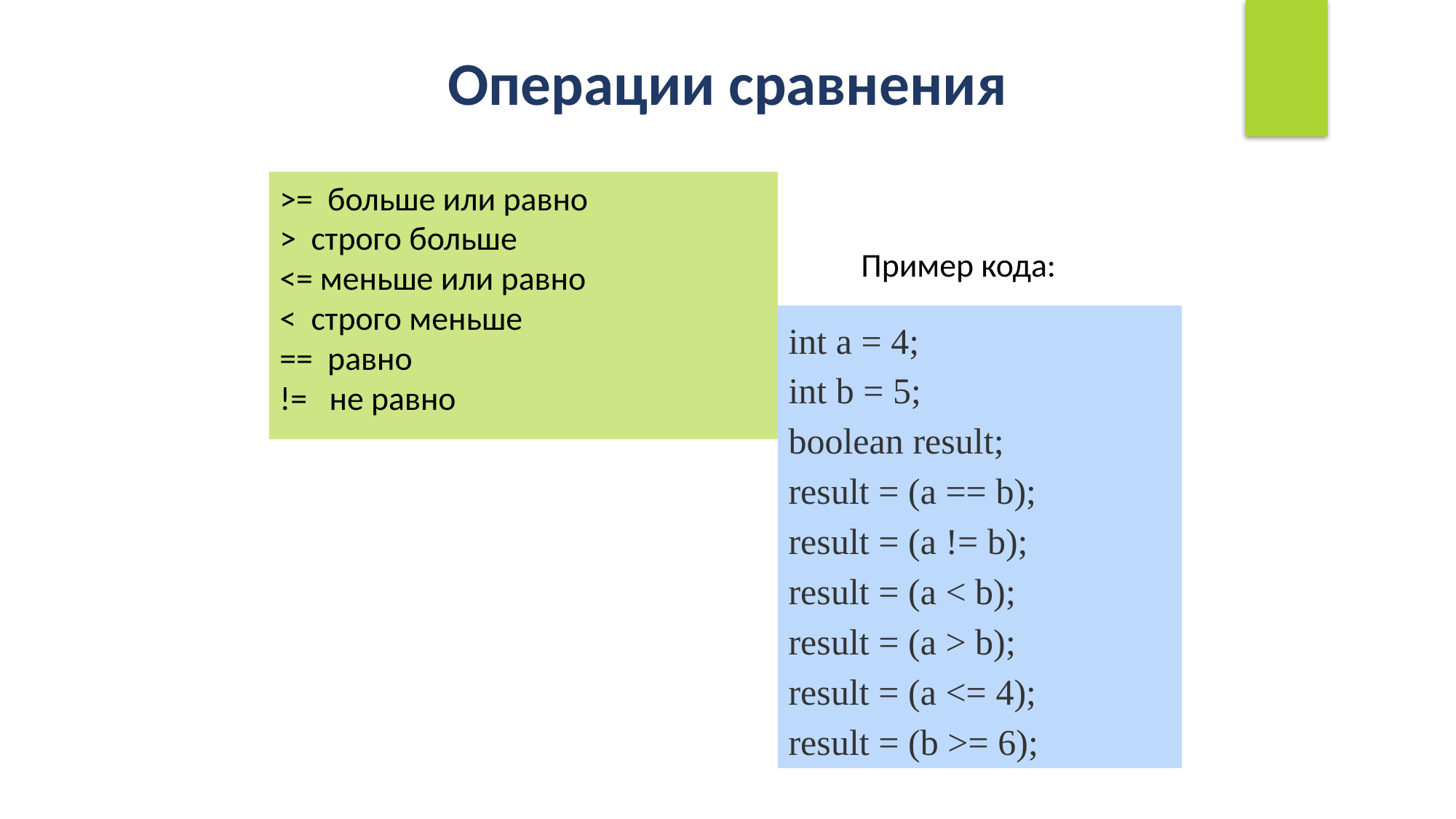

Операции сравнения
>=  больше или равно
>  строго больше
<= меньше или равно
<  строго меньше
==  равно
!=   не равно
Пример кода:
int a = 4;
int b = 5;
boolean result;
result = (a == b);
result = (a != b);
result = (a < b);
result = (a > b);
result = (a <= 4);
result = (b >= 6);